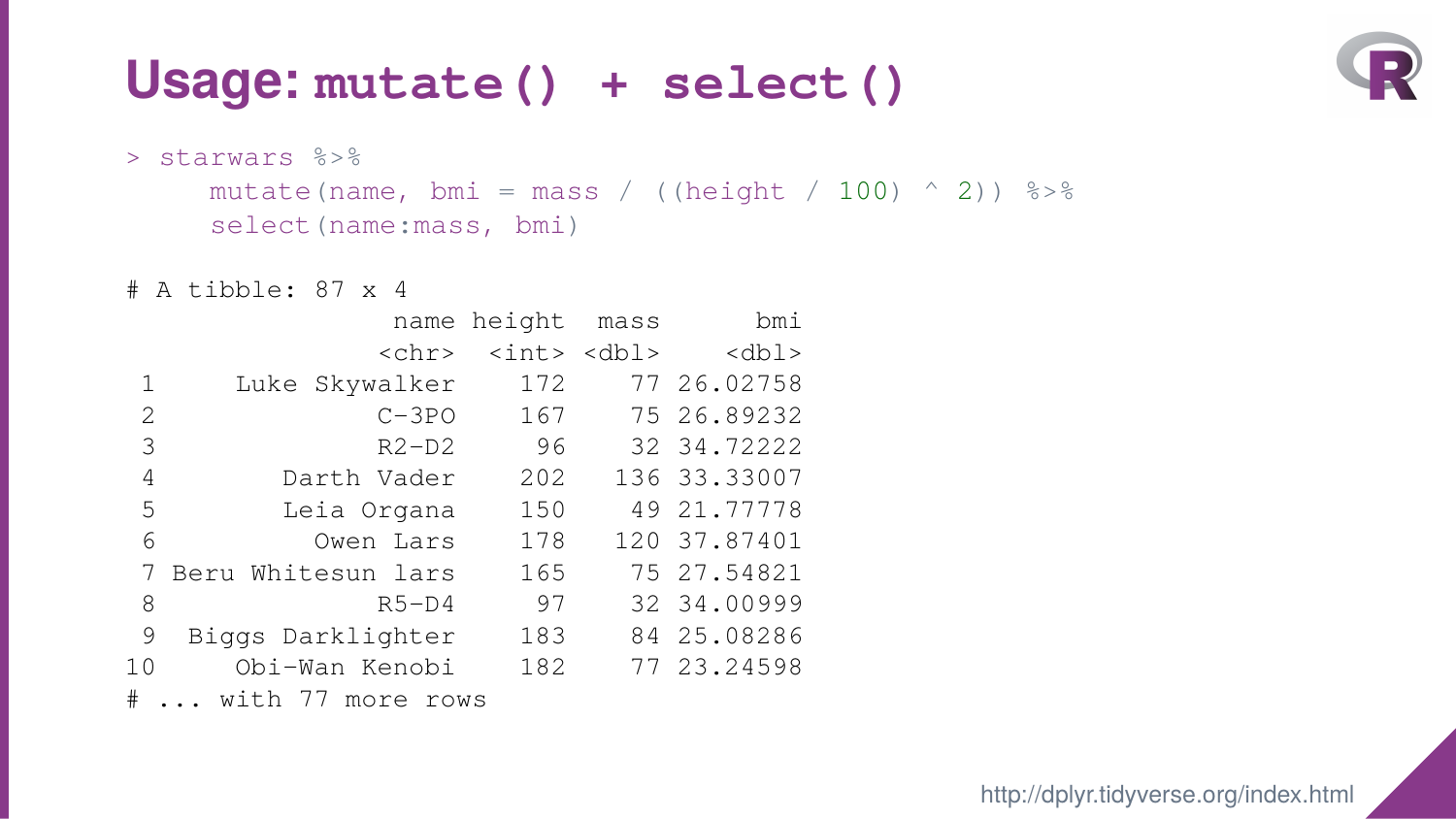

# Usage: mutate() + select()
> starwars %>%
     mutate(name, bmi = mass / ((height / 100) ^ 2)) %>%
     select(name:mass, bmi)
# A tibble: 87 x 4
                 name height  mass      bmi
                <chr>  <int> <dbl>    <dbl>
 1     Luke Skywalker    172    77 26.02758
 2              C-3PO    167    75 26.89232
 3              R2-D2     96    32 34.72222
 4        Darth Vader    202   136 33.33007
 5        Leia Organa    150    49 21.77778
 6          Owen Lars    178   120 37.87401
 7 Beru Whitesun lars    165    75 27.54821
 8              R5-D4     97    32 34.00999
 9  Biggs Darklighter    183    84 25.08286
10     Obi-Wan Kenobi    182    77 23.24598
# ... with 77 more rows
http://dplyr.tidyverse.org/index.html